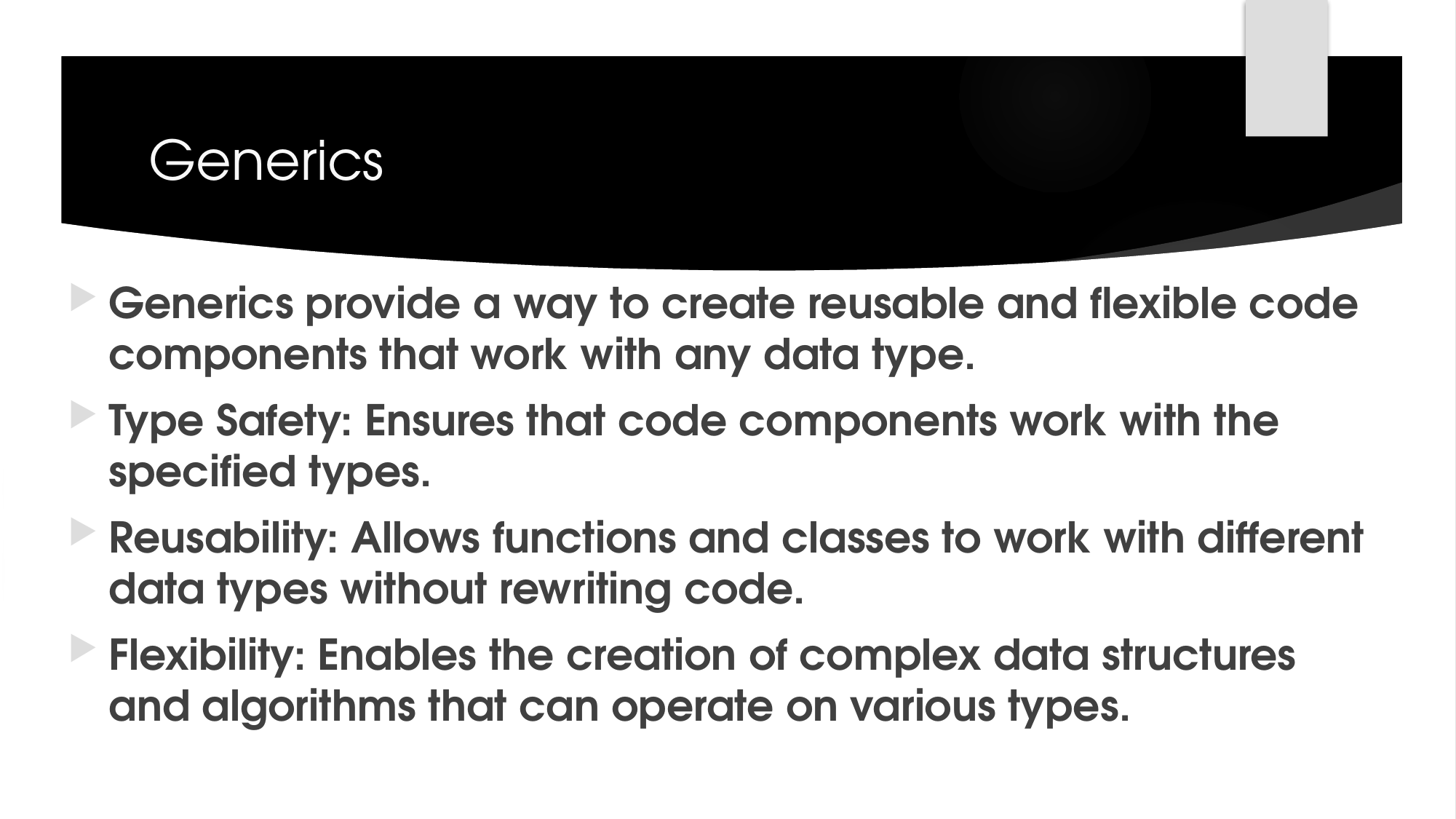

# Generics
Generics provide a way to create reusable and flexible code components that work with any data type.
Type Safety: Ensures that code components work with the specified types.
Reusability: Allows functions and classes to work with different data types without rewriting code.
Flexibility: Enables the creation of complex data structures and algorithms that can operate on various types.